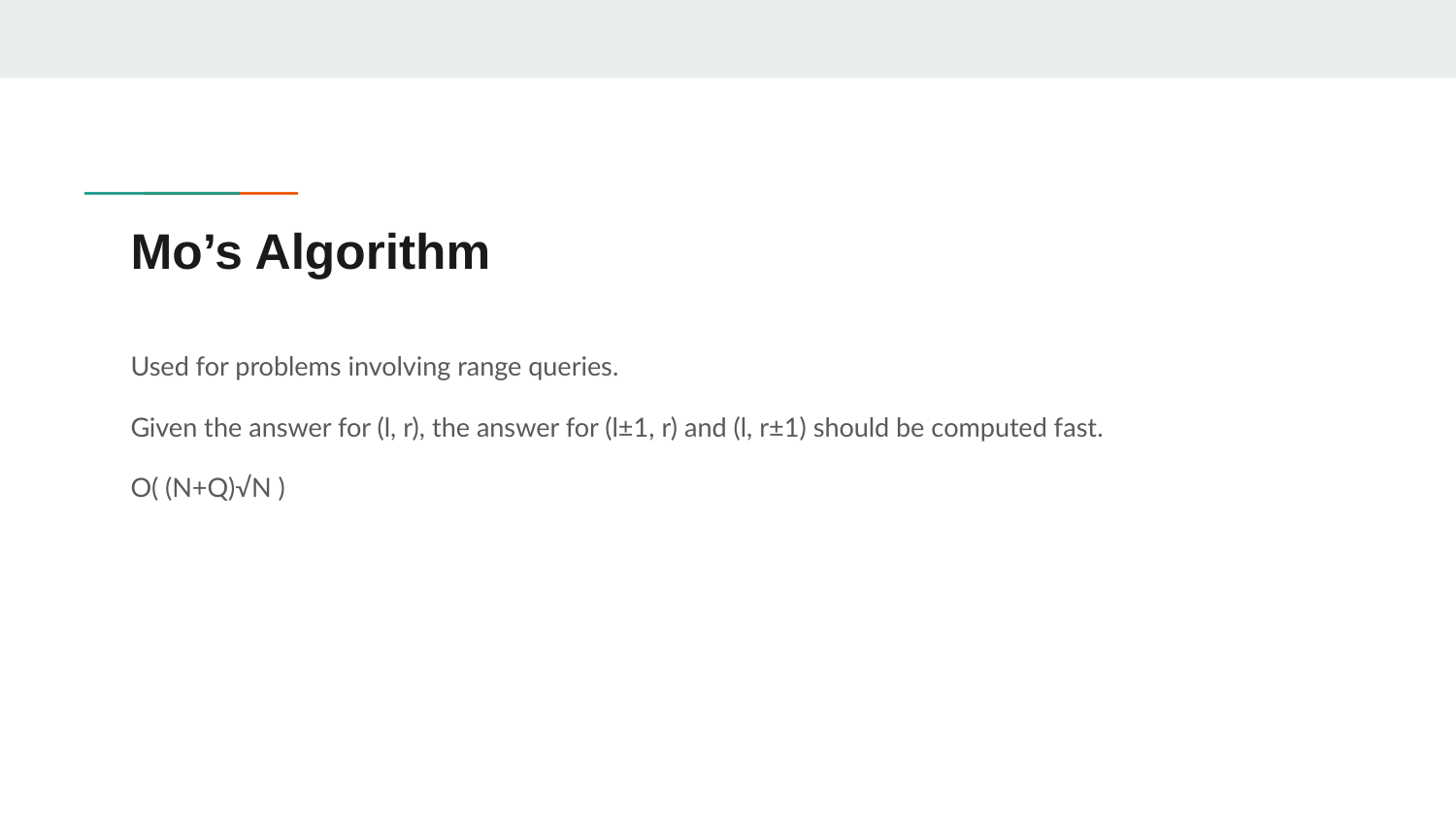

# Mo’s Algorithm
Used for problems involving range queries.
Given the answer for (l, r), the answer for (l±1, r) and (l, r±1) should be computed fast.
O( (N+Q)√N )